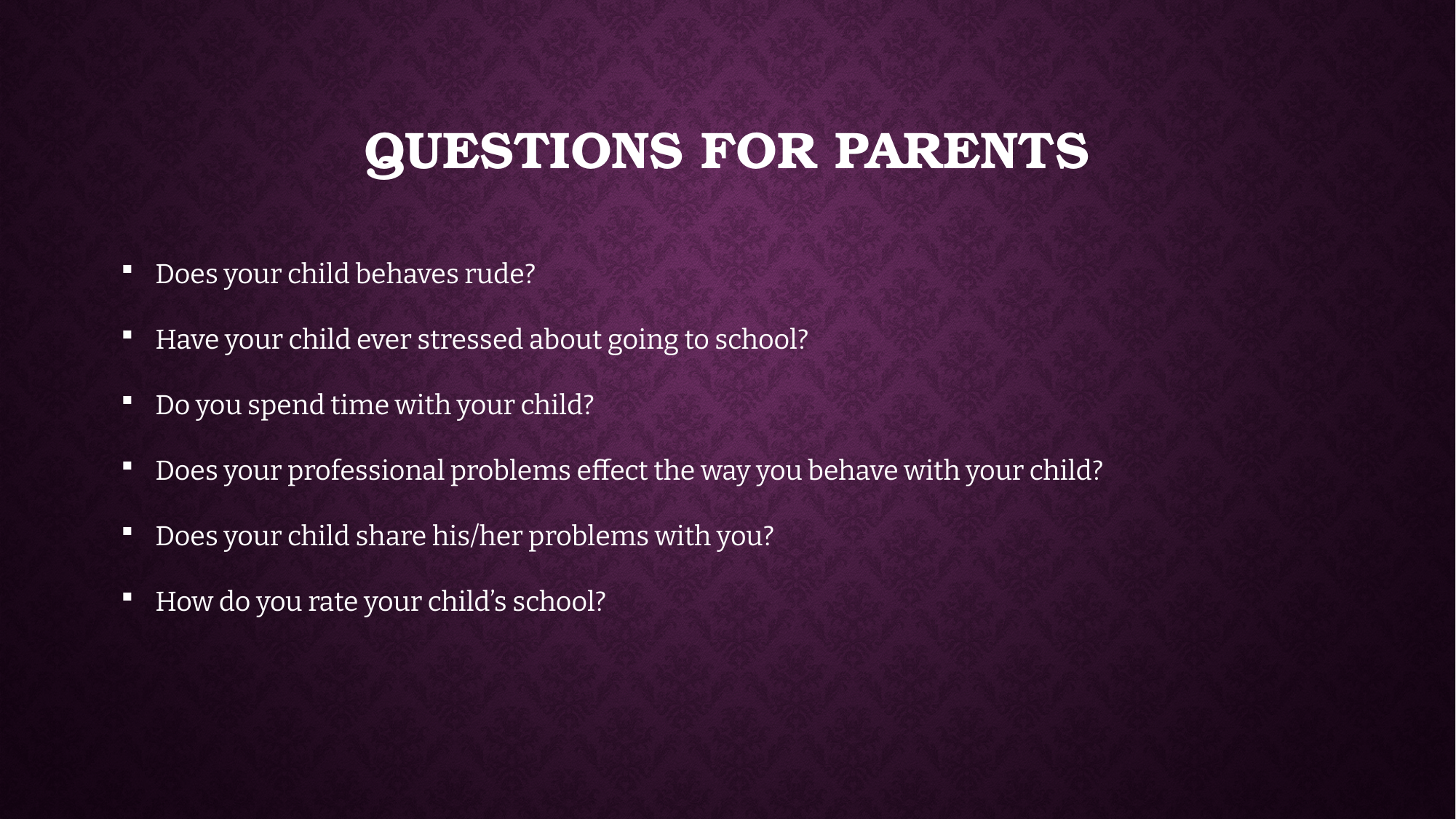

# Questions for parents
Does your child behaves rude?

Have your child ever stressed about going to school?

Do you spend time with your child?

Does your professional problems effect the way you behave with your child?

Does your child share his/her problems with you?

How do you rate your child’s school?